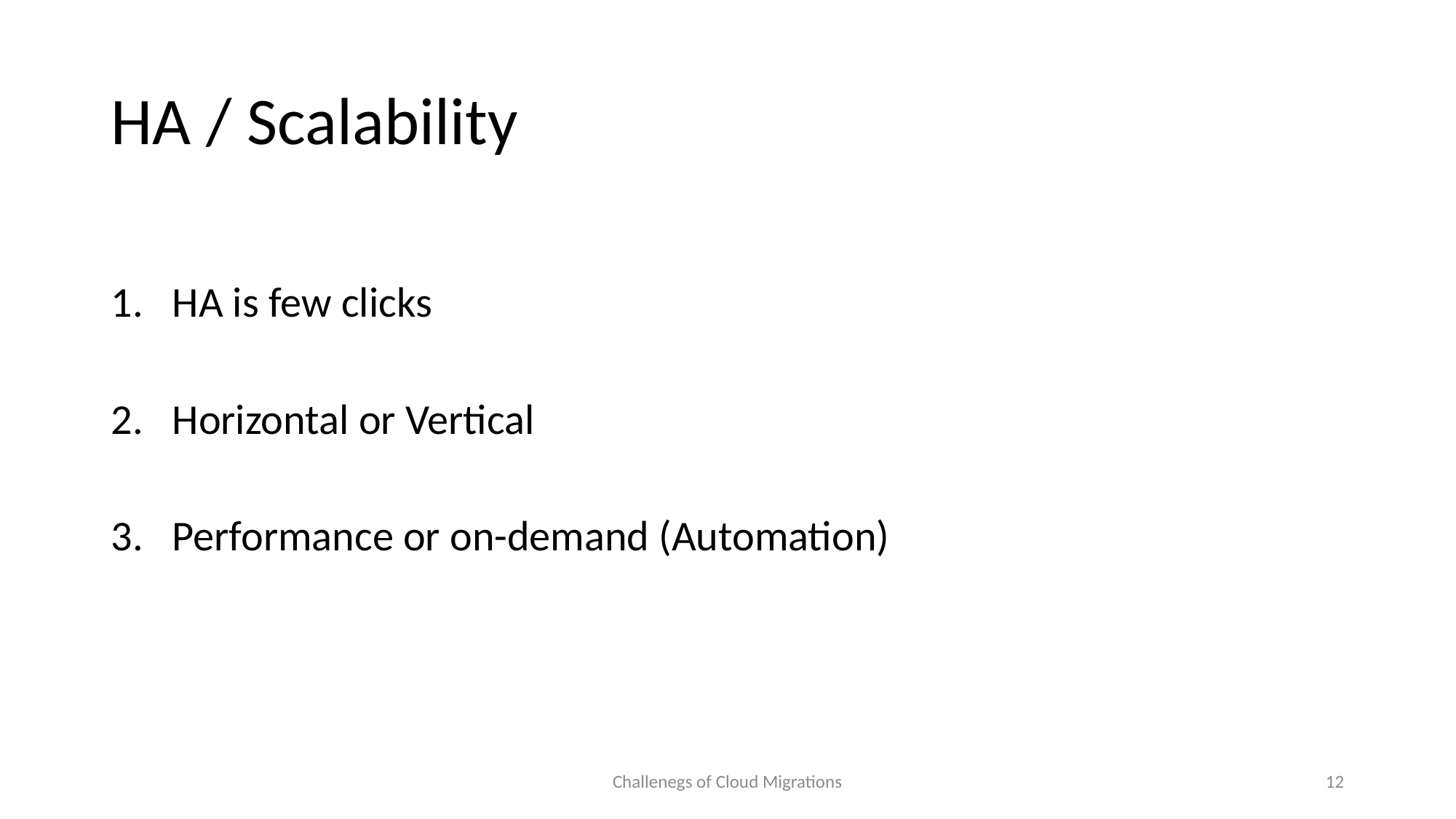

# HA / Scalability
HA is few clicks
Horizontal or Vertical
Performance or on-demand (Automation)

Challenegs of Cloud Migrations
12